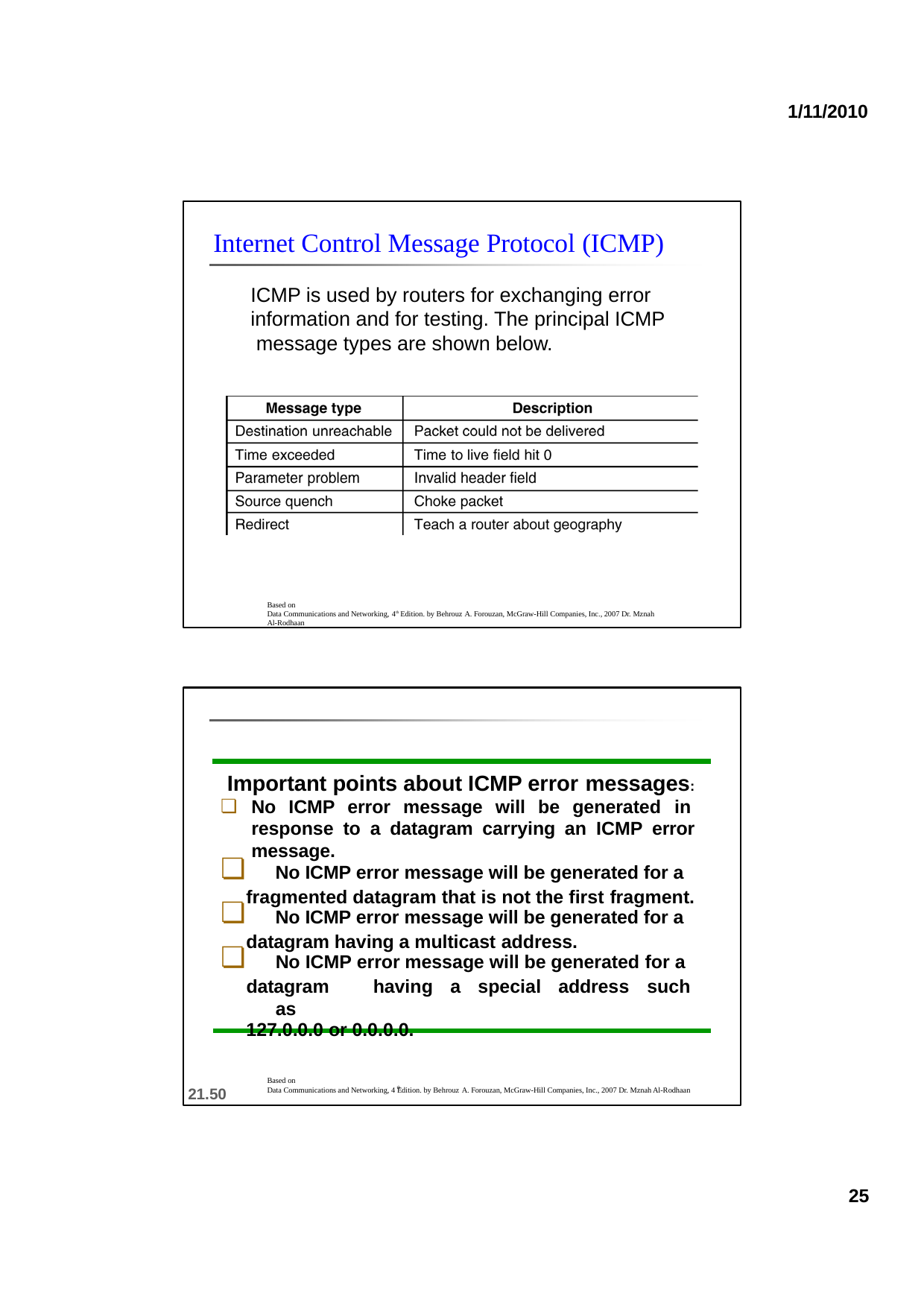

1/11/2010
Internet Control Message Protocol (ICMP)
ICMP is used by routers for exchanging error  information and for testing. The principal ICMP  message types are shown below.

Based on
Data Communications and Networking, 4th Edition. by Behrouz A. Forouzan, McGraw-Hill Companies, Inc., 2007 Dr. Mznah Al-Rodhaan

Important points about ICMP error messages:
No ICMP error message will be generated in  response to a datagram carrying an ICMP error  message.
	No ICMP error message will be generated for a  fragmented datagram that is not the first fragment.
	No ICMP error message will be generated for a  datagram having a multicast address.
	No ICMP error message will be generated for a  datagram	having	a	special	address	such	as
127.0.0.0 or 0.0.0.0.

Based on
th
21.50
Data Communications and Networking, 4 Edition. by Behrouz A. Forouzan, McGraw-Hill Companies, Inc., 2007 Dr. Mznah Al-Rodhaan
25